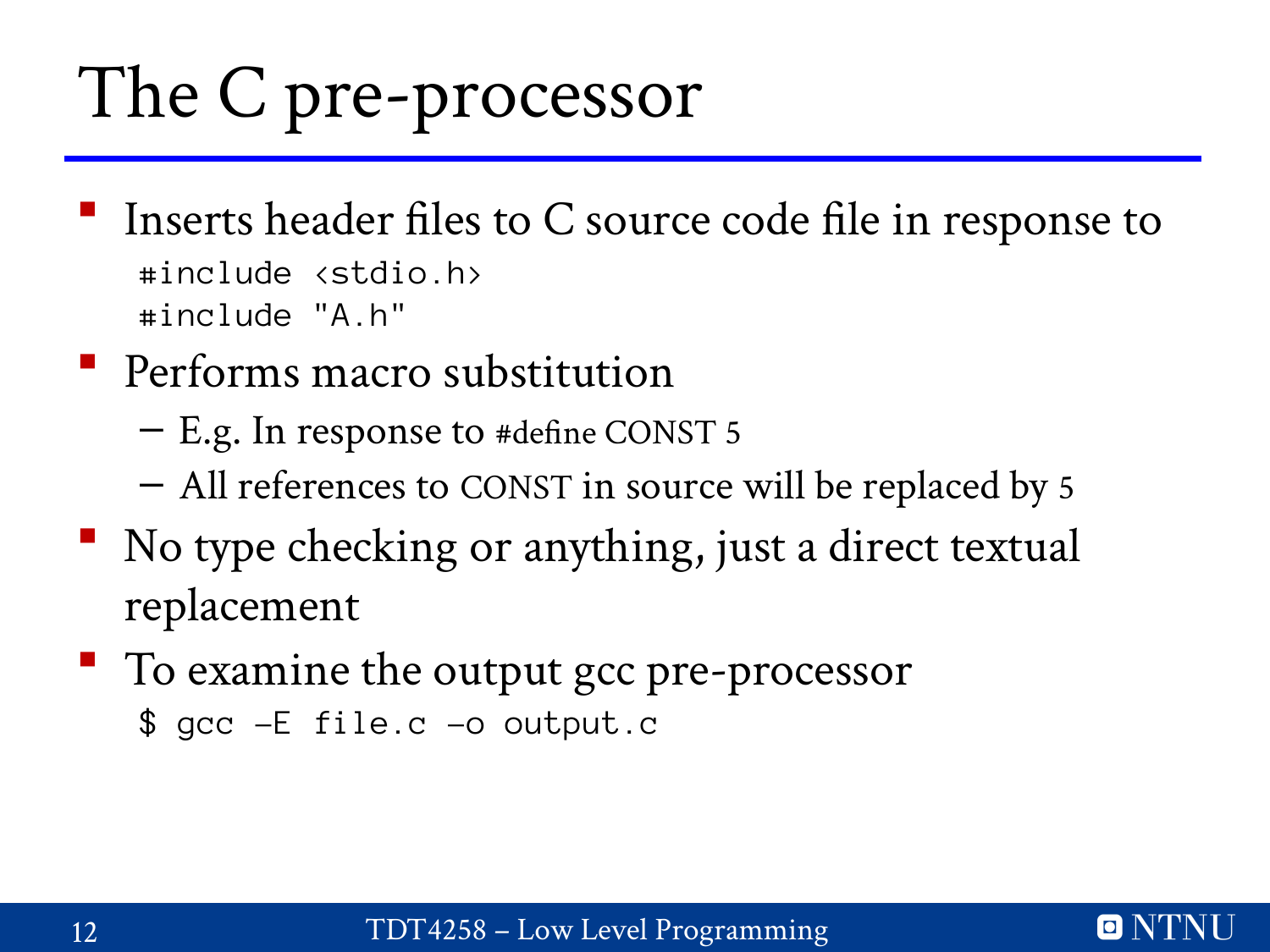

# The C pre-processor
Inserts header files to C source code file in response to
#include <stdio.h>
#include "A.h"
Performs macro substitution
E.g. In response to #define CONST 5
All references to CONST in source will be replaced by 5
No type checking or anything, just a direct textual replacement
To examine the output gcc pre-processor
$ gcc –E file.c –o output.c